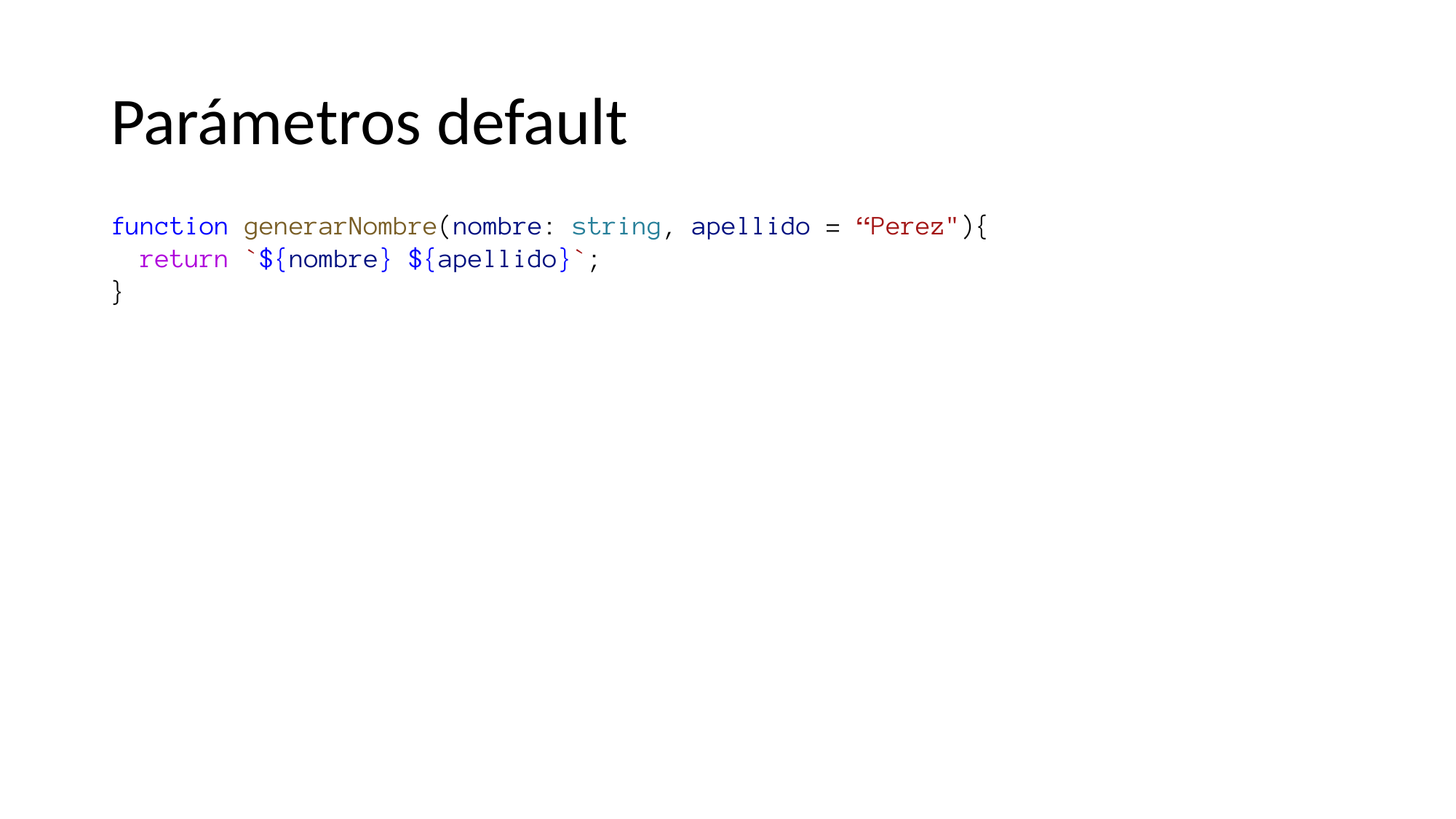

# Parámetros default
function generarNombre(nombre: string, apellido = “Perez"){
  return `${nombre} ${apellido}`;
}